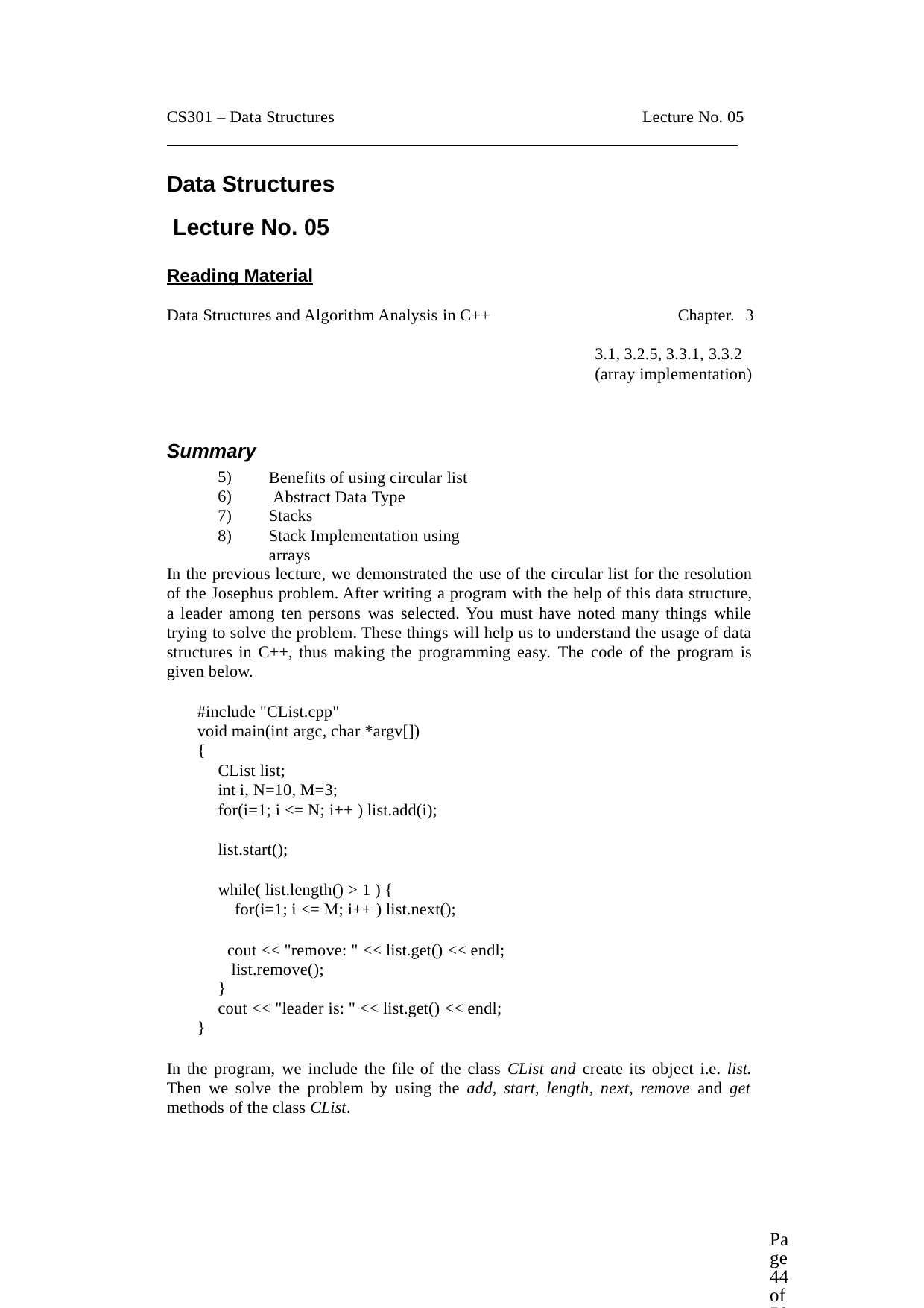

CS301 – Data Structures
Lecture No. 05

Data Structures  Lecture No. 05

Reading Material
Data Structures and Algorithm Analysis in C++
Chapter.  3
3.1, 3.2.5, 3.3.1, 3.3.2
(array implementation)
Summary
5)
6)
7)
8)
Benefits of using circular list  Abstract Data Type
Stacks
Stack Implementation using arrays
In the previous lecture, we demonstrated the use of the circular list for the resolution  of the Josephus problem. After writing a program with the help of this data structure,  a leader among ten persons was selected. You must have noted many things while  trying to solve the problem. These things will help us to understand the usage of data  structures in C++, thus making the programming easy. The code of the program is  given below.

#include "CList.cpp"
void main(int argc, char *argv[])
{
CList list;
int i, N=10, M=3;
for(i=1; i <= N; i++ ) list.add(i);

list.start();

while( list.length() > 1 ) {
for(i=1; i <= M; i++ ) list.next();

cout << "remove: " << list.get() << endl;  list.remove();
}
cout << "leader is: " << list.get() << endl;
}

In the program, we include the file of the class CList and create its object i.e. list.  Then we solve the problem by using the add, start, length, next, remove and get  methods of the class CList.
Page 44 of 505